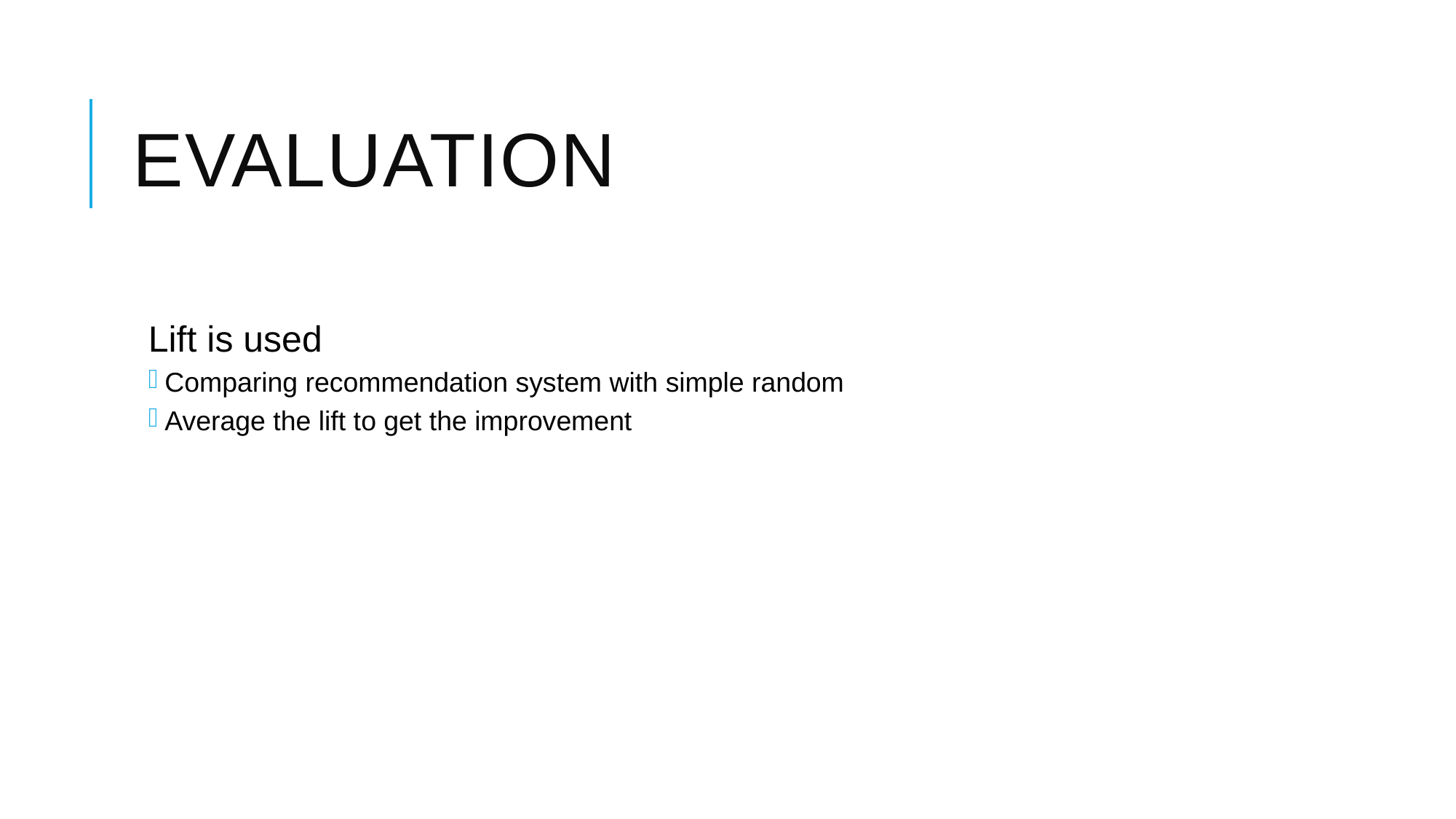

# Evaluation

Lift is used
Comparing recommendation system with simple random
Average the lift to get the improvement